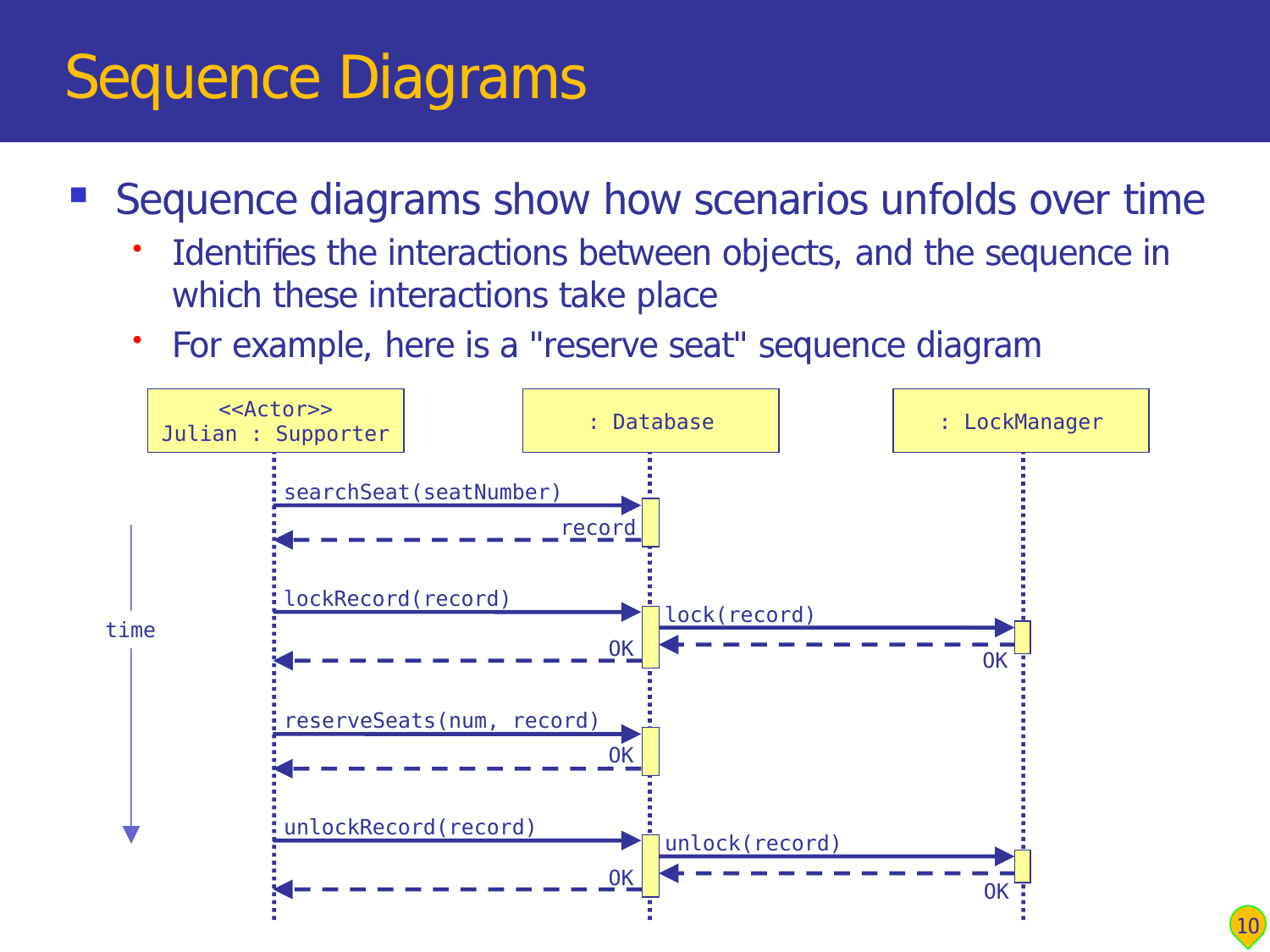

# Sequence Diagrams
Sequence diagrams show how scenarios unfolds over time
Identifies the interactions between objects, and the sequence in which these interactions take place
For example, here is a "reserve seat" sequence diagram
<<Actor>>
Julian : Supporter
: Database
: LockManager

searchSeat(seatNumber)

record

lockRecord(record)
lock(record)

time

OK
OK

reserveSeats(num, record)

OK

unlockRecord(record)
unlock(record)

OK
OK

10